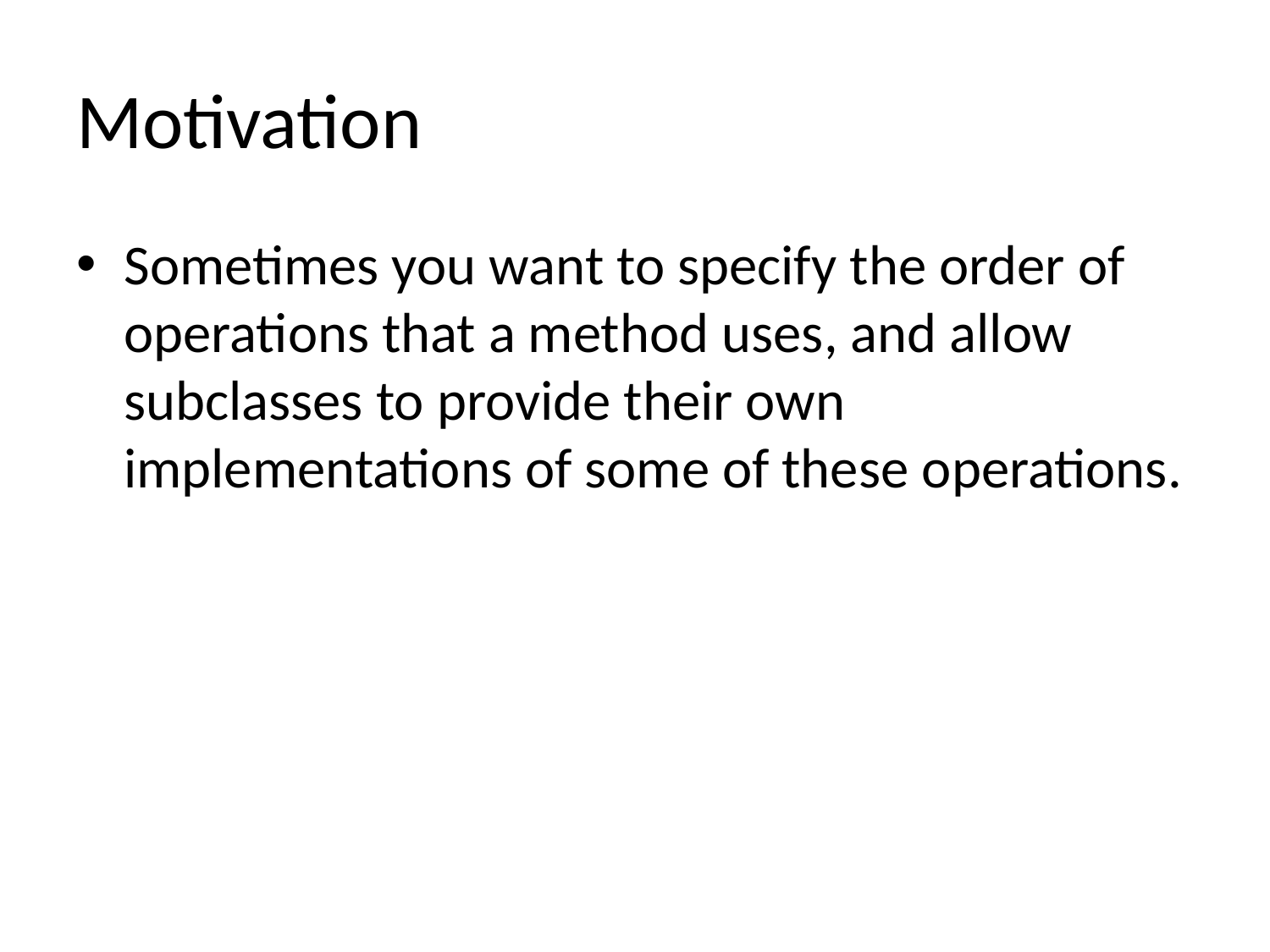

# Motivation
Sometimes you want to specify the order of operations that a method uses, and allow subclasses to provide their own implementations of some of these operations.